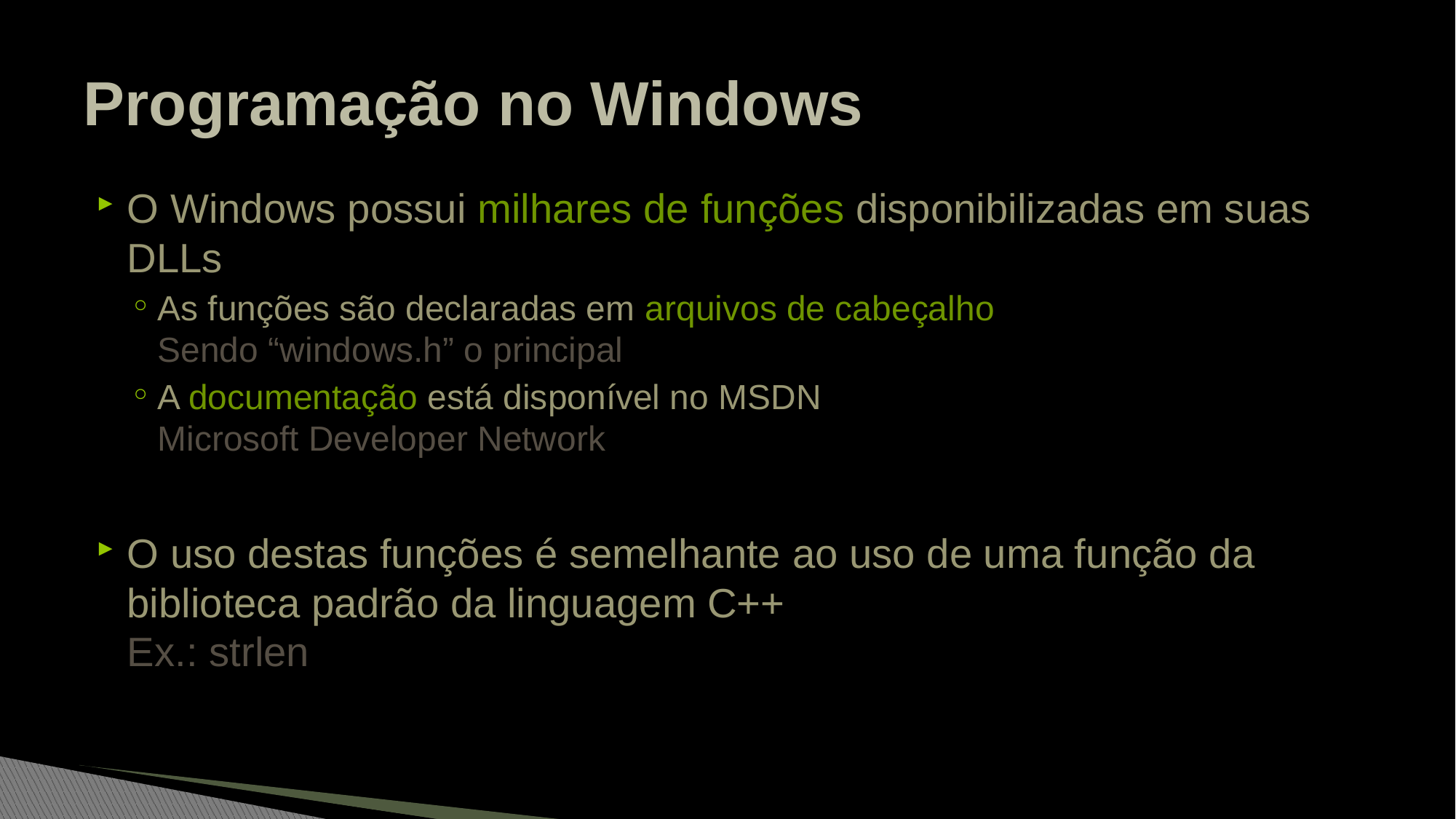

# Programação no Windows
O Windows possui milhares de funções disponibilizadas em suas DLLs
As funções são declaradas em arquivos de cabeçalho
Sendo “windows.h” o principal
A documentação está disponível no MSDN
Microsoft Developer Network

O uso destas funções é semelhante ao uso de uma função da biblioteca padrão da linguagem C++
Ex.: strlen